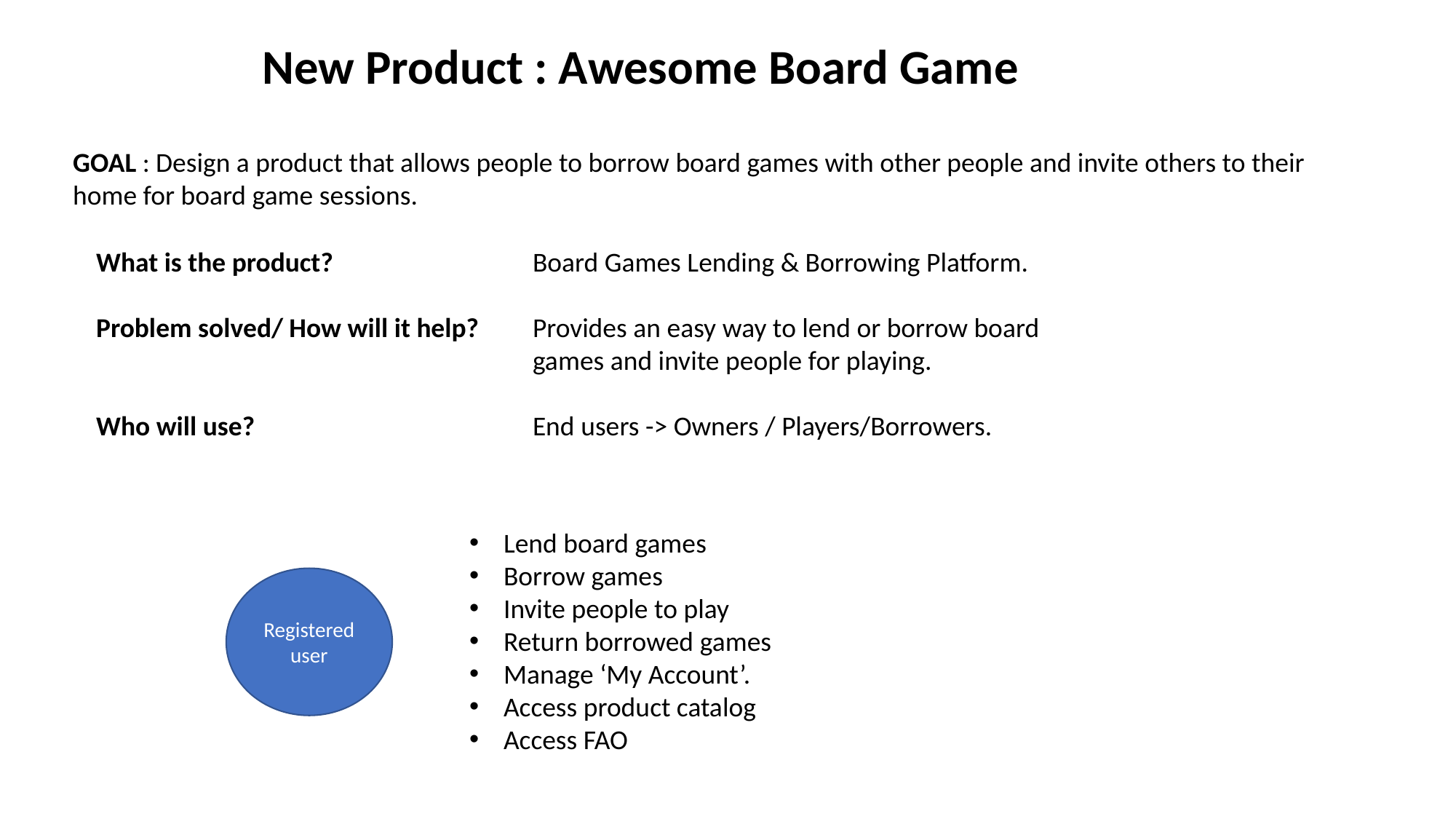

New Product : Awesome Board Game
GOAL : Design a product that allows people to borrow board games with other people and invite others to their home for board game sessions.
What is the product?   		Board Games Lending & Borrowing Platform.

Problem solved/ How will it help? 	Provides an easy way to lend or borrow board 				games and invite people for playing.

Who will use? 			End users -> Owners / Players/Borrowers.
Lend board games
Borrow games
Invite people to play
Return borrowed games
Manage ‘My Account’.
Access product catalog
Access FAO
Registered user